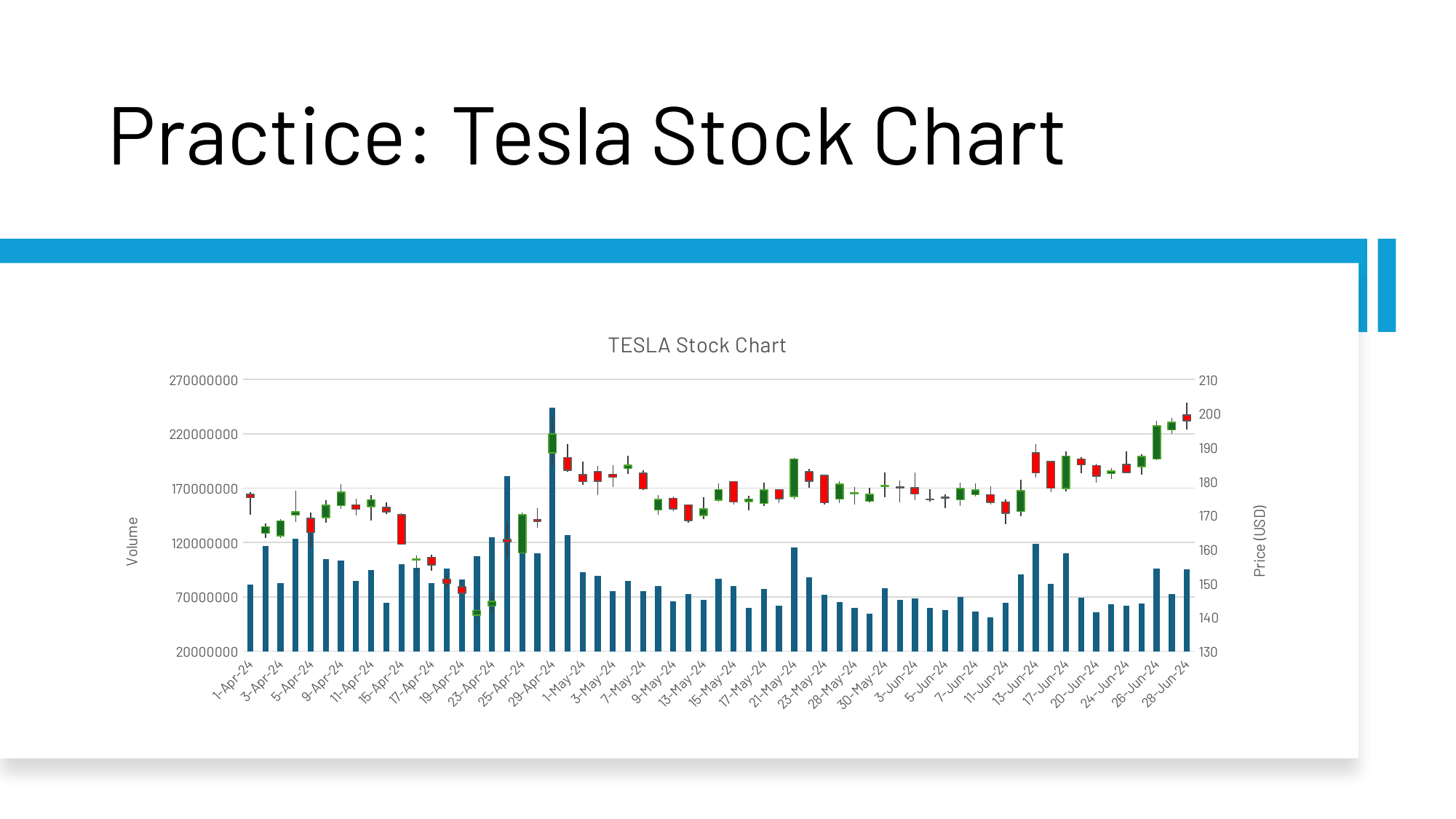

# Practice: Tesla Stock Chart

[unsupported chart]